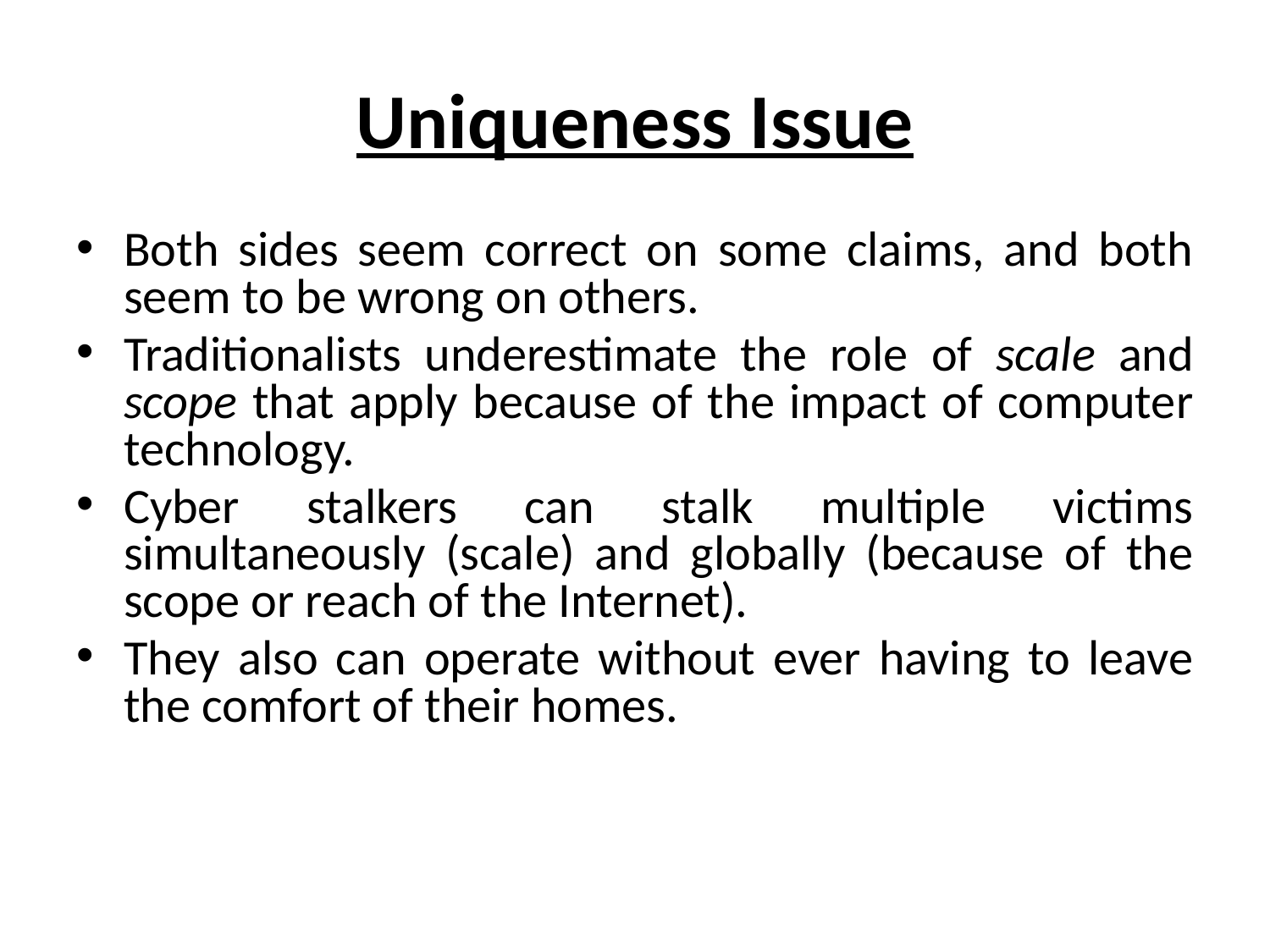

# Uniqueness Issue
Both sides seem correct on some claims, and both seem to be wrong on others.
Traditionalists underestimate the role of scale and scope that apply because of the impact of computer technology.
Cyber stalkers can stalk multiple victims simultaneously (scale) and globally (because of the scope or reach of the Internet).
They also can operate without ever having to leave the comfort of their homes.